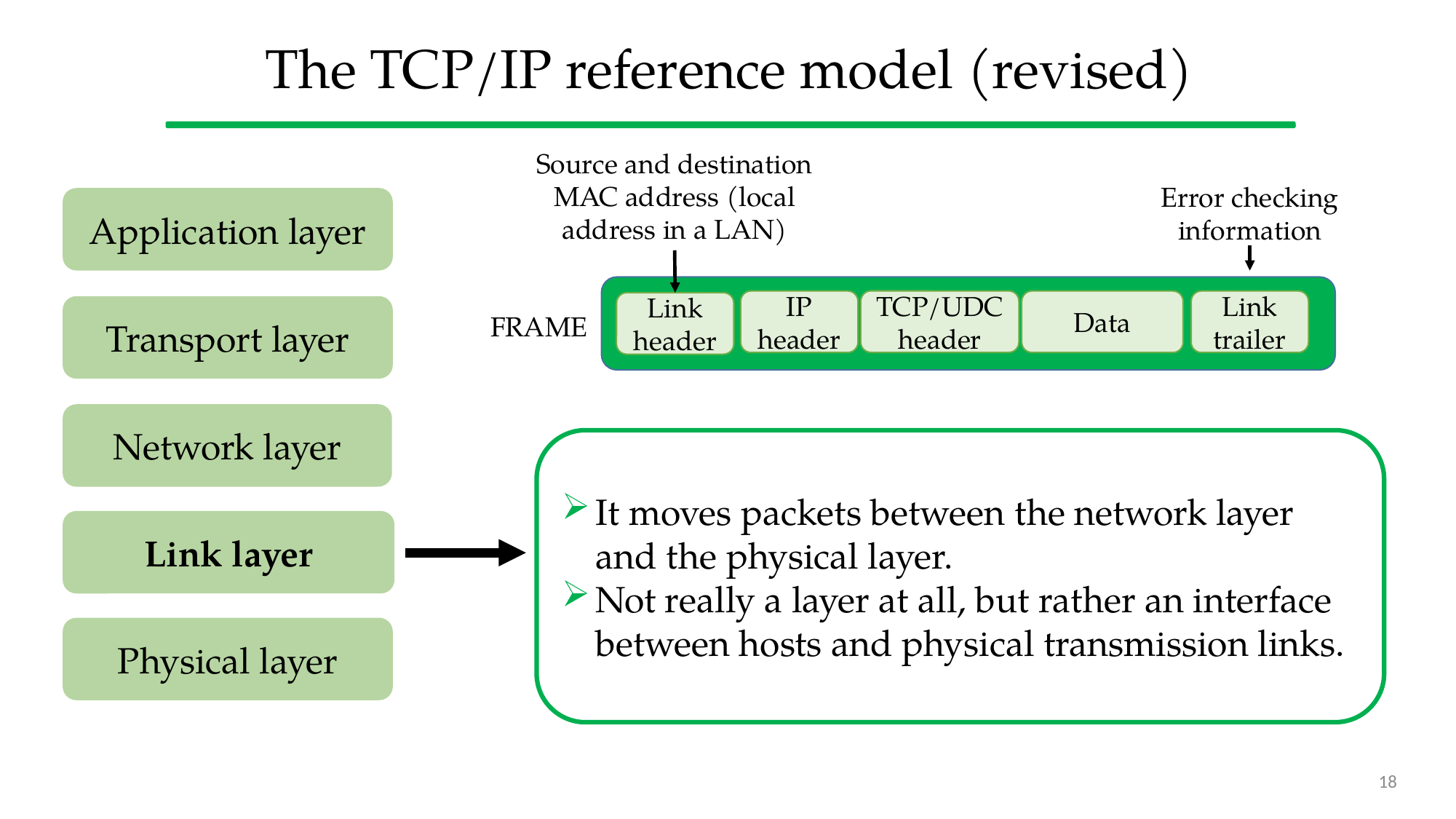

# The TCP/IP reference model (revised)
Source and destination MAC address (local address in a LAN)
Error checking information
Application layer

TCP/UDC header
IP header
Data
Link trailer
Link header
Transport layer
FRAME
Network layer
It moves packets between the network layer and the physical layer.
Not really a layer at all, but rather an interface between hosts and physical transmission links.
Link layer
Physical layer
18